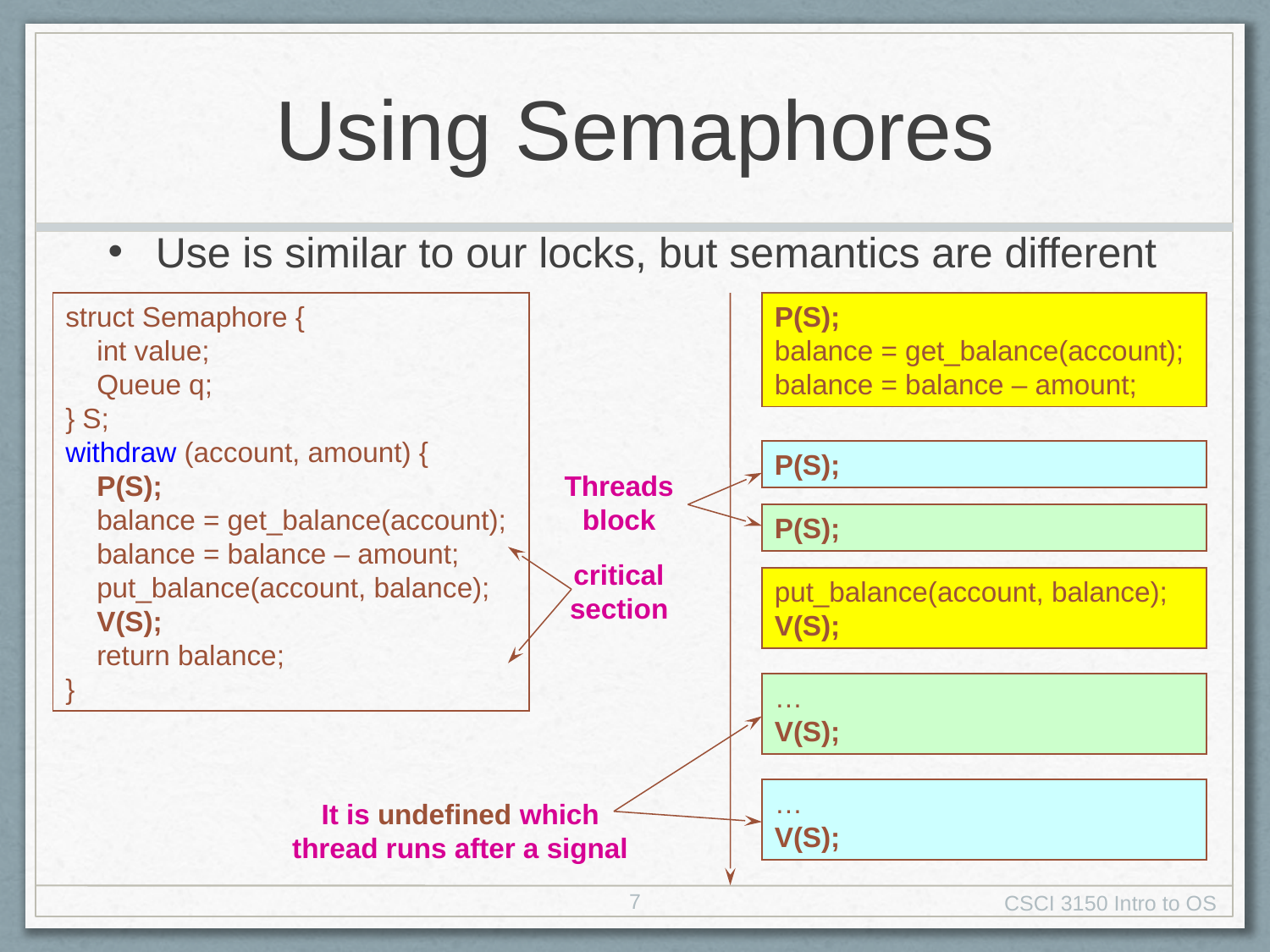

# Using Semaphores
Use is similar to our locks, but semantics are different
struct Semaphore {
    int value;
    Queue q;
} S;
withdraw (account, amount) {
    P(S);
    balance = get_balance(account);
    balance = balance – amount;
    put_balance(account, balance);
    V(S);
    return balance;
}

P(S);
balance = get_balance(account);
balance = balance – amount;
P(S);
Threads block

P(S);

critical section
put_balance(account, balance);
V(S);

…
V(S);

…
V(S);
It is undefined which thread runs after a signal

7
CSCI 3150 Intro to OS